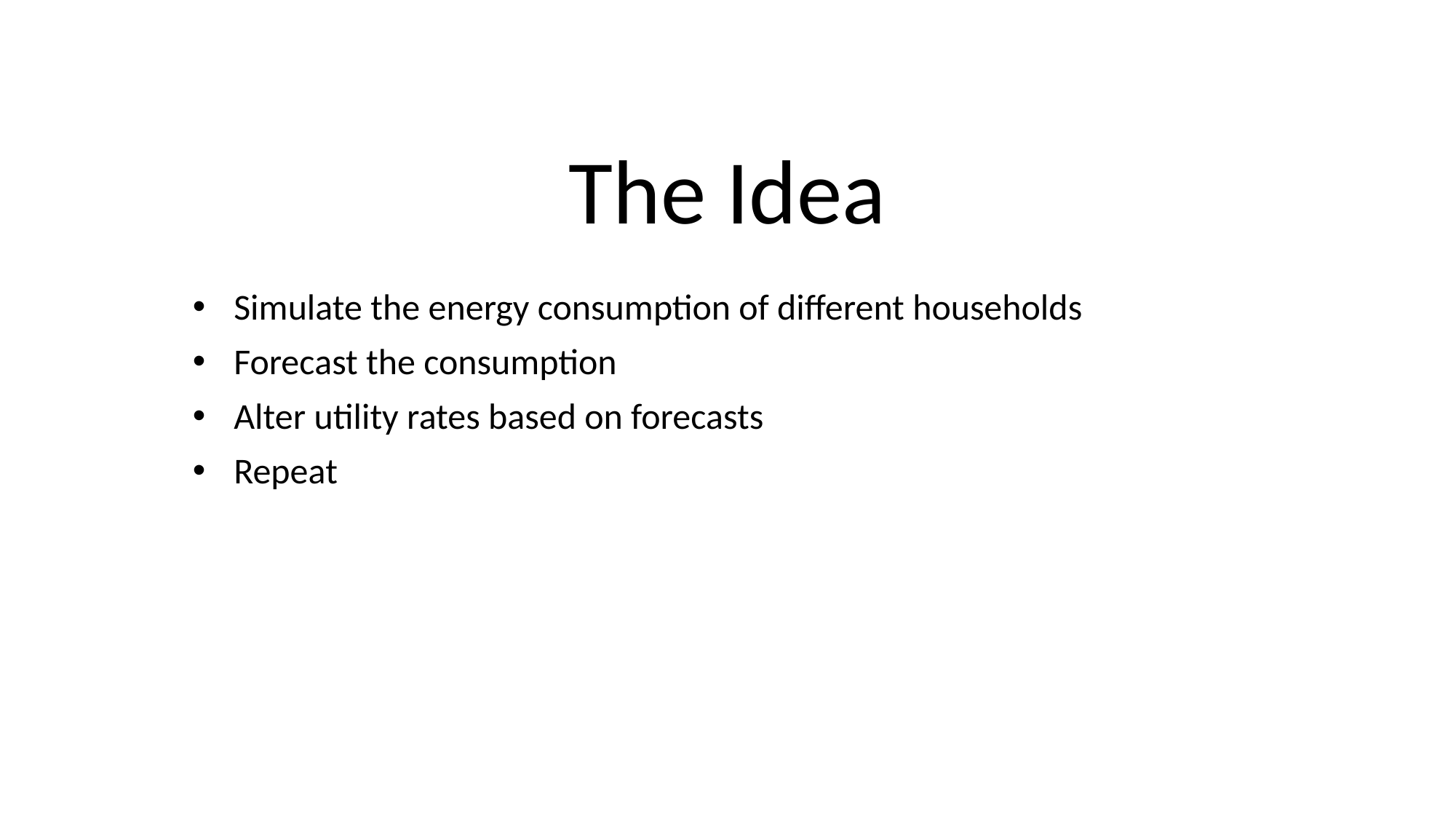

# The Idea
Simulate the energy consumption of different households
Forecast the consumption
Alter utility rates based on forecasts
Repeat